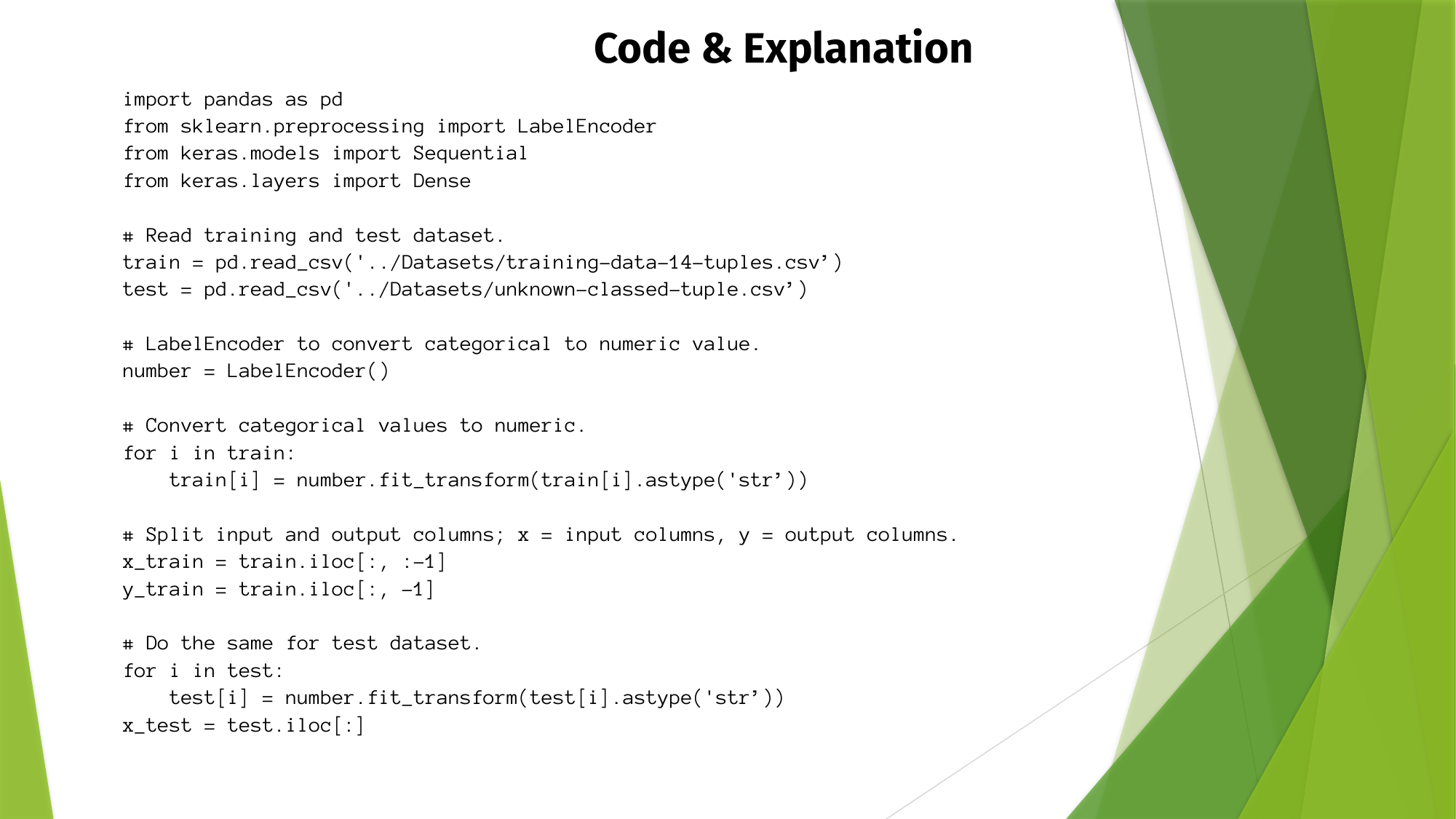

Code & Explanation
import pandas as pd
from sklearn.preprocessing import LabelEncoder
from keras.models import Sequential
from keras.layers import Dense

# Read training and test dataset.
train = pd.read_csv('../Datasets/training-data-14-tuples.csv’)
test = pd.read_csv('../Datasets/unknown-classed-tuple.csv’)

# LabelEncoder to convert categorical to numeric value.
number = LabelEncoder()

# Convert categorical values to numeric.
for i in train:
    train[i] = number.fit_transform(train[i].astype('str’))

# Split input and output columns; x = input columns, y = output columns.
x_train = train.iloc[:, :-1]
y_train = train.iloc[:, -1]

# Do the same for test dataset.
for i in test:
    test[i] = number.fit_transform(test[i].astype('str’))
x_test = test.iloc[:]